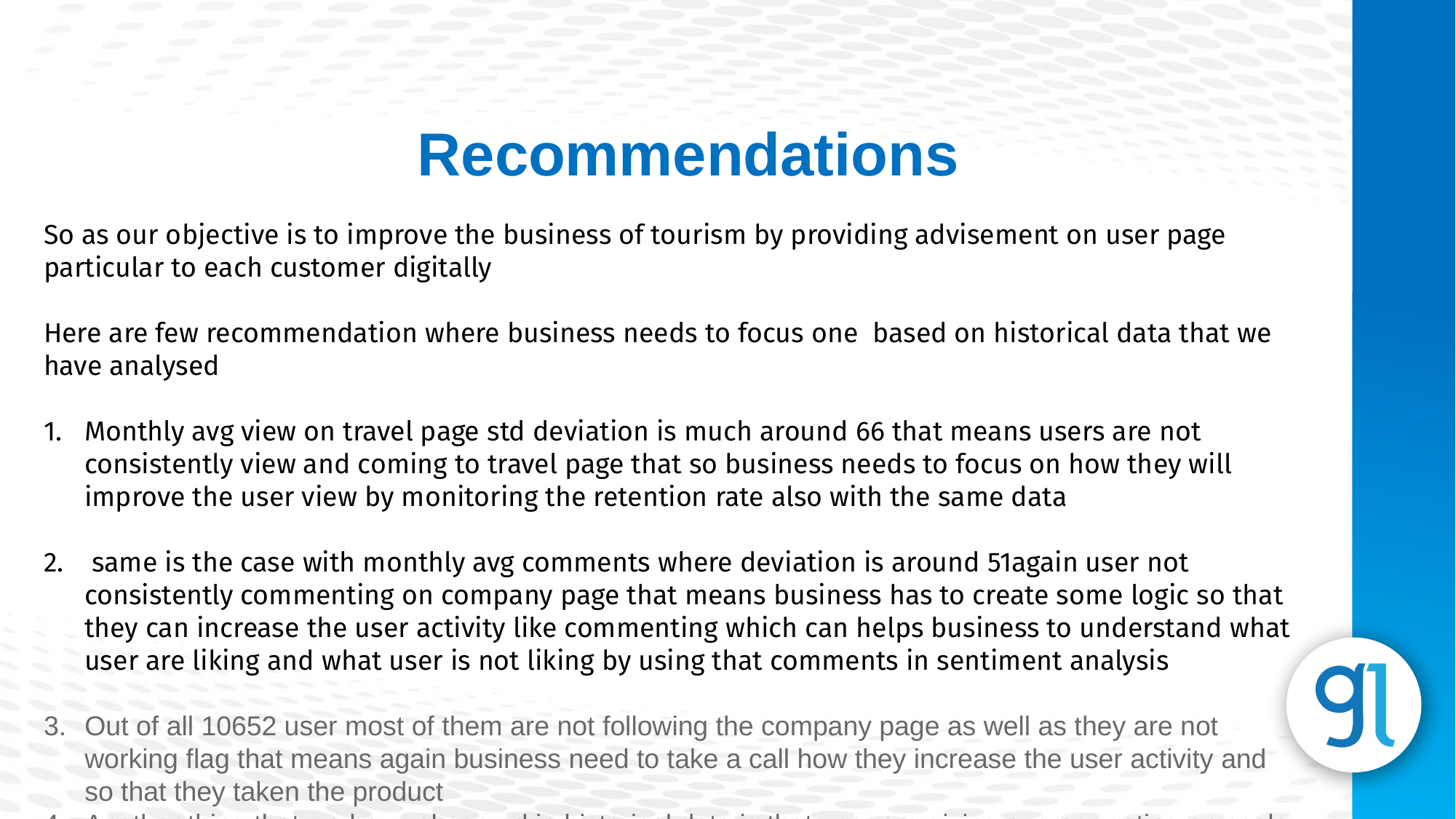

Recommendations
So as our objective is to improve the business of tourism by providing advisement on user page particular to each customer digitally

Here are few recommendation where business needs to focus one  based on historical data that we have analysed

Monthly avg view on travel page std deviation is much around 66 that means users are not consistently view and coming to travel page that so business needs to focus on how they will improve the user view by monitoring the retention rate also with the same data

 same is the case with monthly avg comments where deviation is around 51again user not  consistently commenting on company page that means business has to create some logic so that they can increase the user activity like commenting which can helps business to understand what user are liking and what user is not liking by using that comments in sentiment analysis

Out of all 10652 user most of them are not following the company page as well as they are not working flag that means again business need to take a call how they increase the user activity and so that they taken the product
Another thing that we have observed in historical data is that user are giving average rating on scale of 1-4 around 2.7 that means after user taking the product they are not satisfy with the product and that may be the cause the business is not able to retain their customers and customer are churning out
So overall we can conclude that business needs to enhance their user activity and also improve the product taken so that they can increase the retention rate of user which help them to improve the tourism business and more people start takinng their product